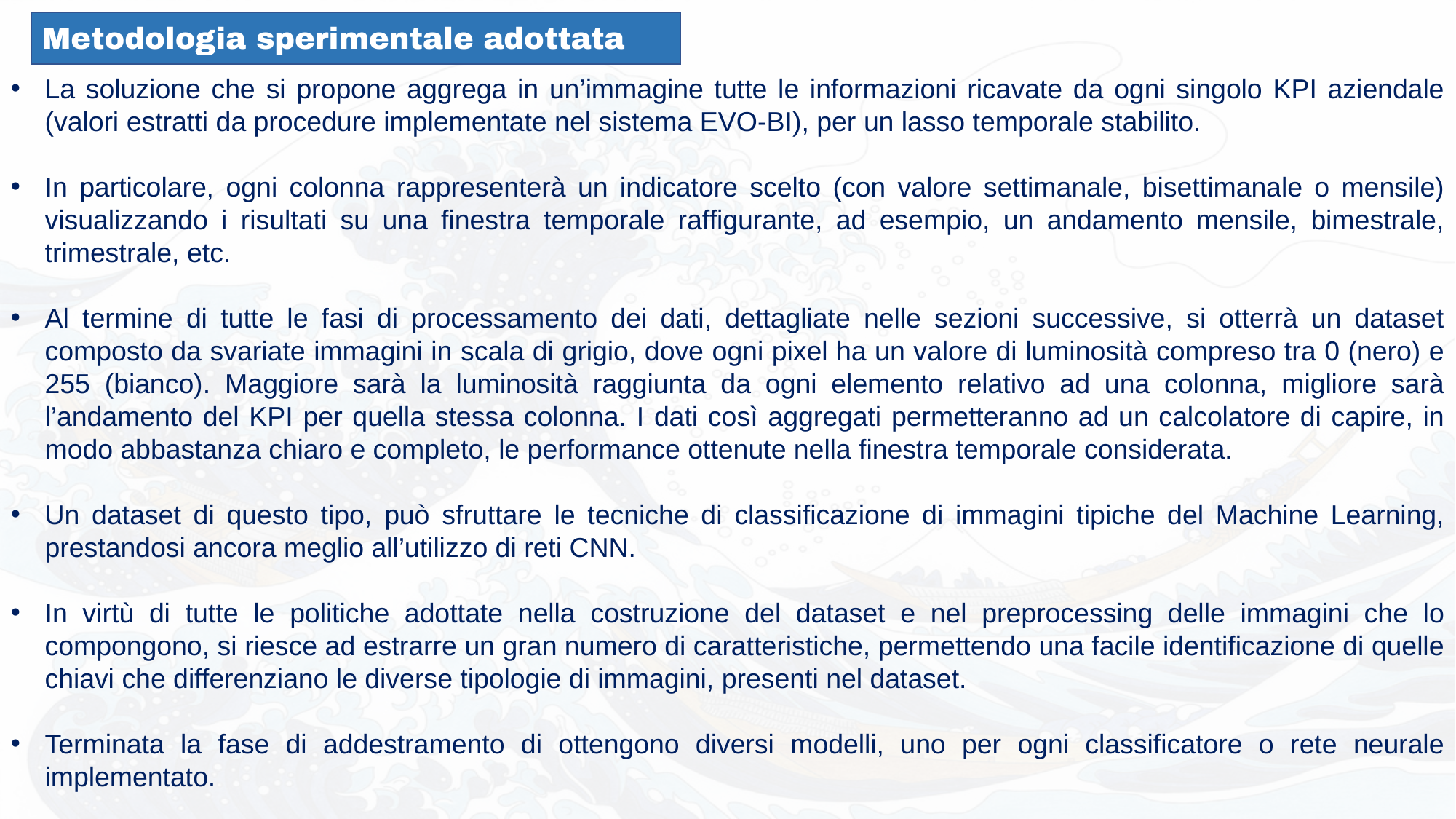

Metodologia sperimentale adottata
La soluzione che si propone aggrega in un’immagine tutte le informazioni ricavate da ogni singolo KPI aziendale (valori estratti da procedure implementate nel sistema EVO-BI), per un lasso temporale stabilito.

In particolare, ogni colonna rappresenterà un indicatore scelto (con valore settimanale, bisettimanale o mensile) visualizzando i risultati su una finestra temporale raffigurante, ad esempio, un andamento mensile, bimestrale, trimestrale, etc.

Al termine di tutte le fasi di processamento dei dati, dettagliate nelle sezioni successive, si otterrà un dataset composto da svariate immagini in scala di grigio, dove ogni pixel ha un valore di luminosità compreso tra 0 (nero) e 255 (bianco). Maggiore sarà la luminosità raggiunta da ogni elemento relativo ad una colonna, migliore sarà l’andamento del KPI per quella stessa colonna. I dati così aggregati permetteranno ad un calcolatore di capire, in modo abbastanza chiaro e completo, le performance ottenute nella finestra temporale considerata.

Un dataset di questo tipo, può sfruttare le tecniche di classificazione di immagini tipiche del Machine Learning, prestandosi ancora meglio all’utilizzo di reti CNN.

In virtù di tutte le politiche adottate nella costruzione del dataset e nel preprocessing delle immagini che lo compongono, si riesce ad estrarre un gran numero di caratteristiche, permettendo una facile identificazione di quelle chiavi che differenziano le diverse tipologie di immagini, presenti nel dataset.

Terminata la fase di addestramento di ottengono diversi modelli, uno per ogni classificatore o rete neurale implementato.